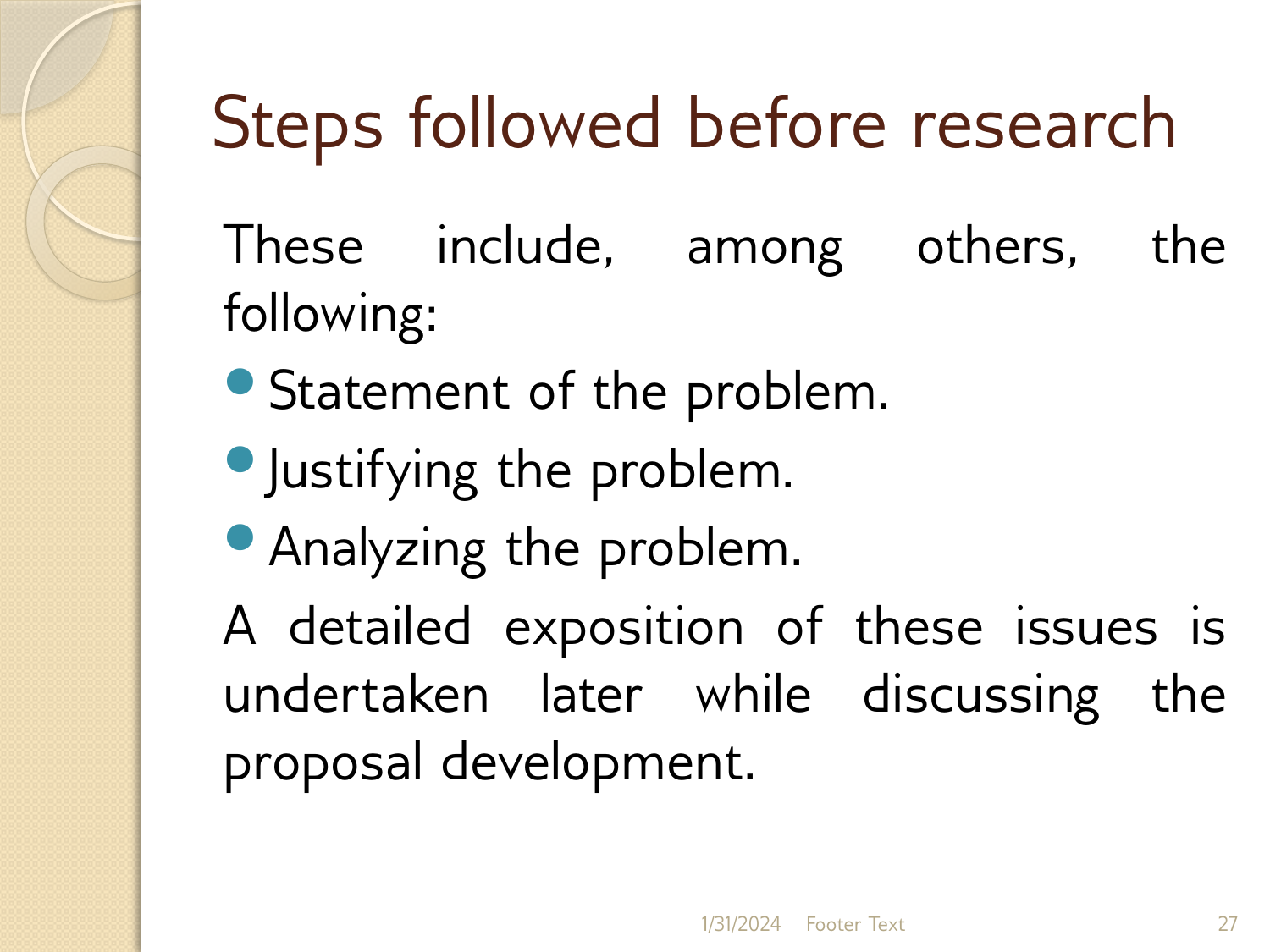

# Steps followed before research
These include, among others, the following:
Statement of the problem.
Justifying the problem.
Analyzing the problem.
A detailed exposition of these issues is undertaken later while discussing the proposal development.

1/31/2024
Footer Text
27